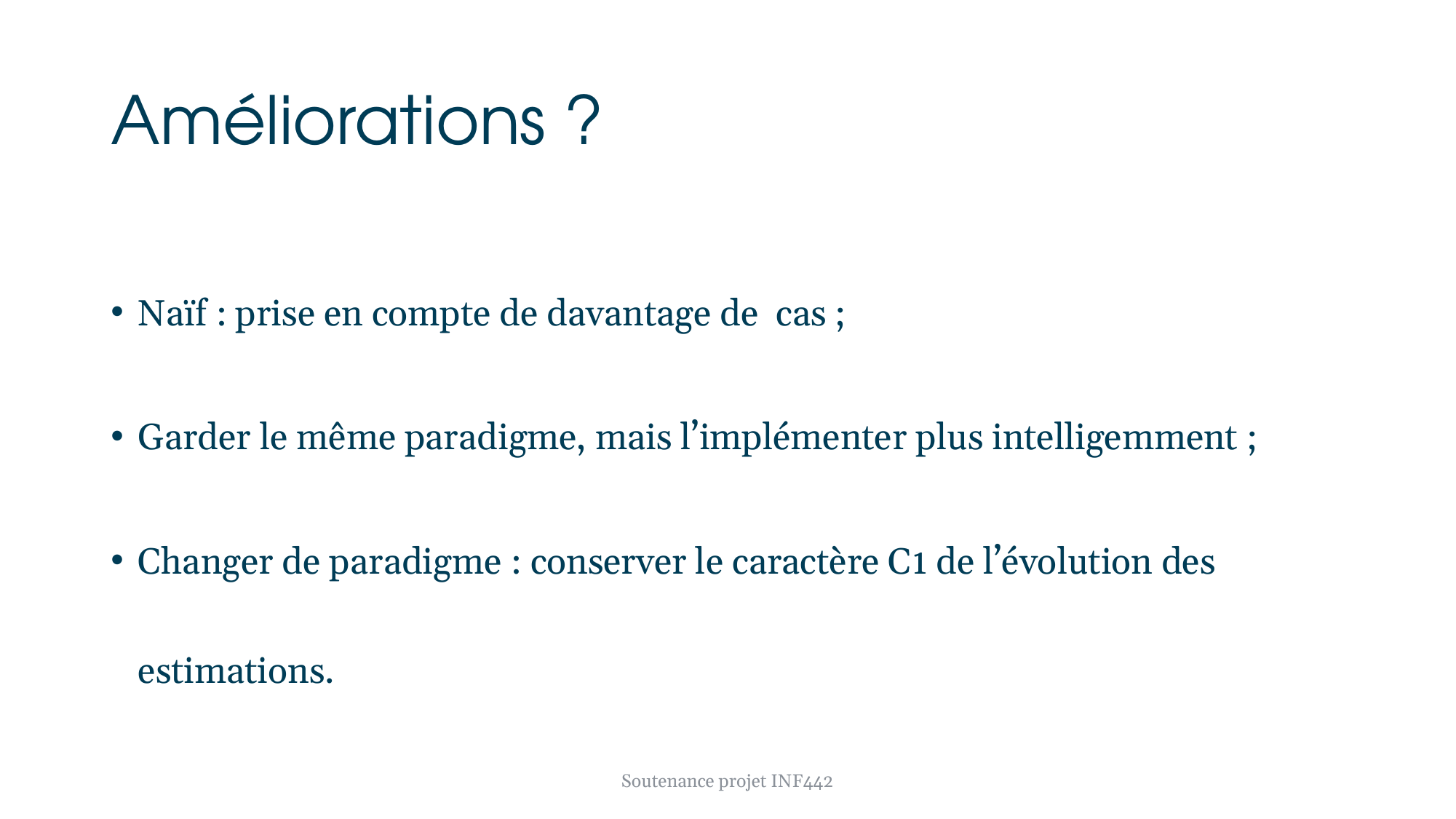

# Améliorations ?
Naïf : prise en compte de davantage de  cas ;
Garder le même paradigme, mais l’implémenter plus intelligemment ;
Changer de paradigme : conserver le caractère C1 de l’évolution des estimations.

Soutenance projet INF442